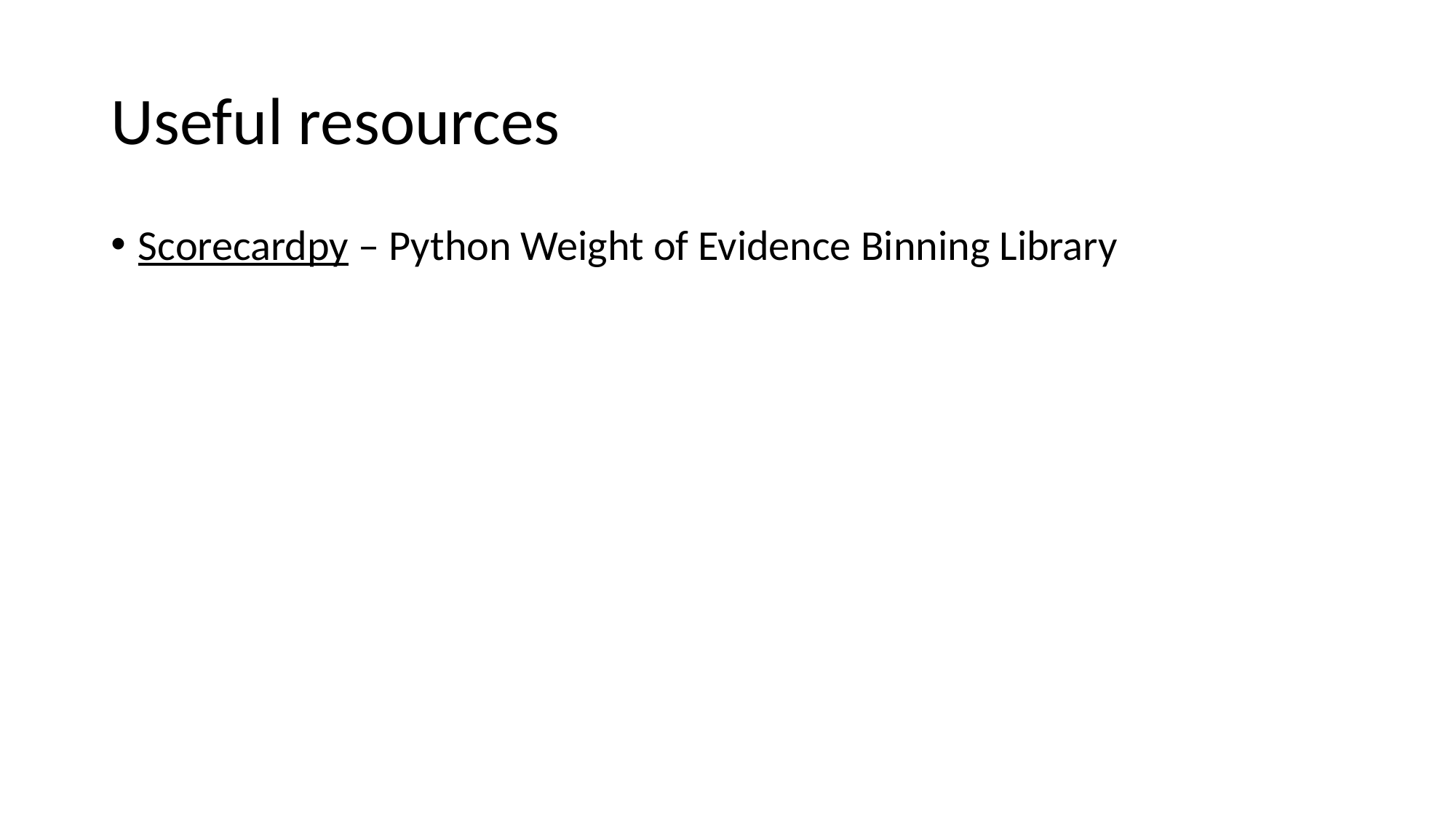

# Useful resources
Scorecardpy – Python Weight of Evidence Binning Library